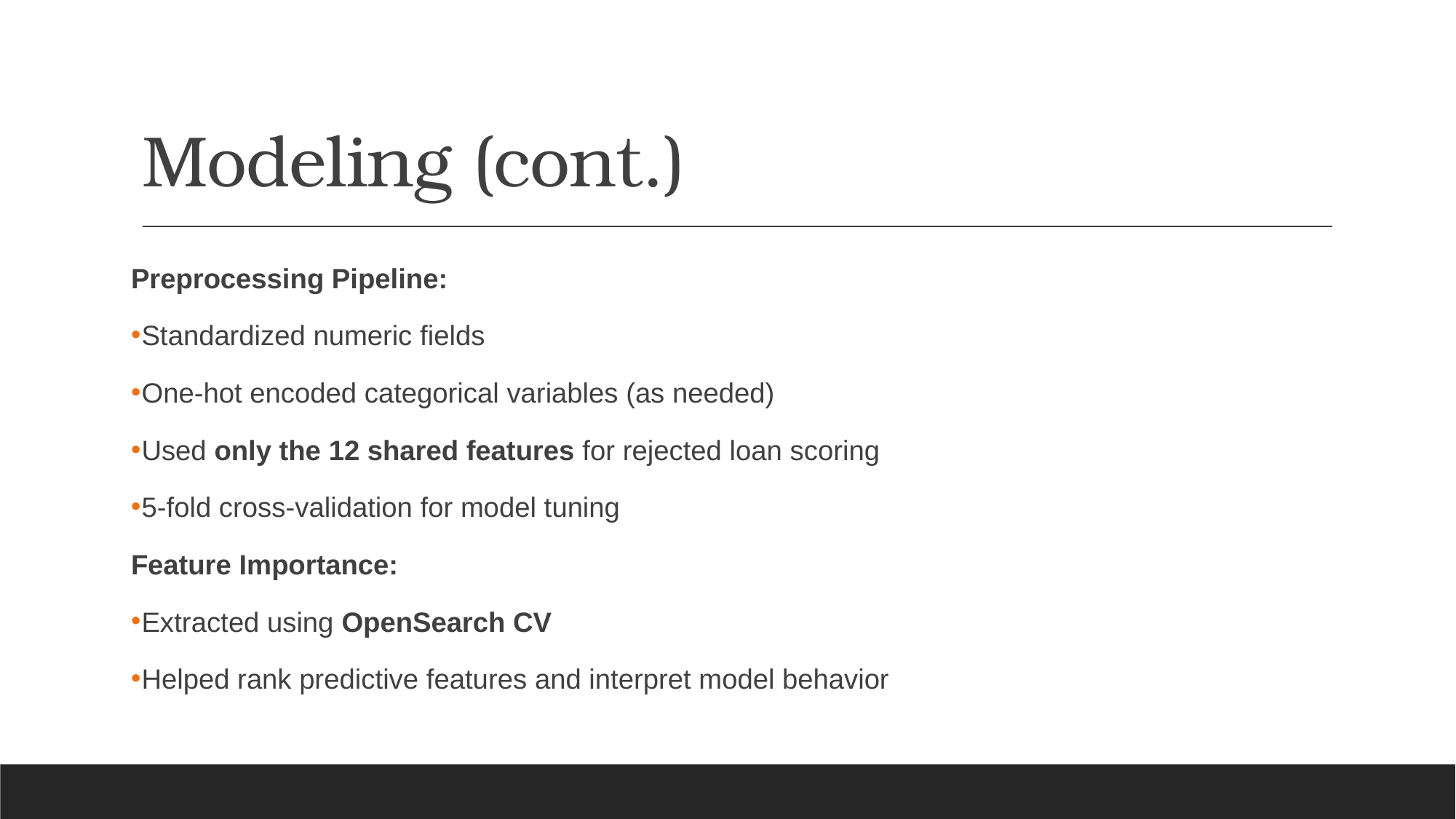

# Modeling (cont.)
Preprocessing Pipeline:
Standardized numeric fields
One-hot encoded categorical variables (as needed)
Used only the 12 shared features for rejected loan scoring
5-fold cross-validation for model tuning
Feature Importance:
Extracted using OpenSearch CV
Helped rank predictive features and interpret model behavior